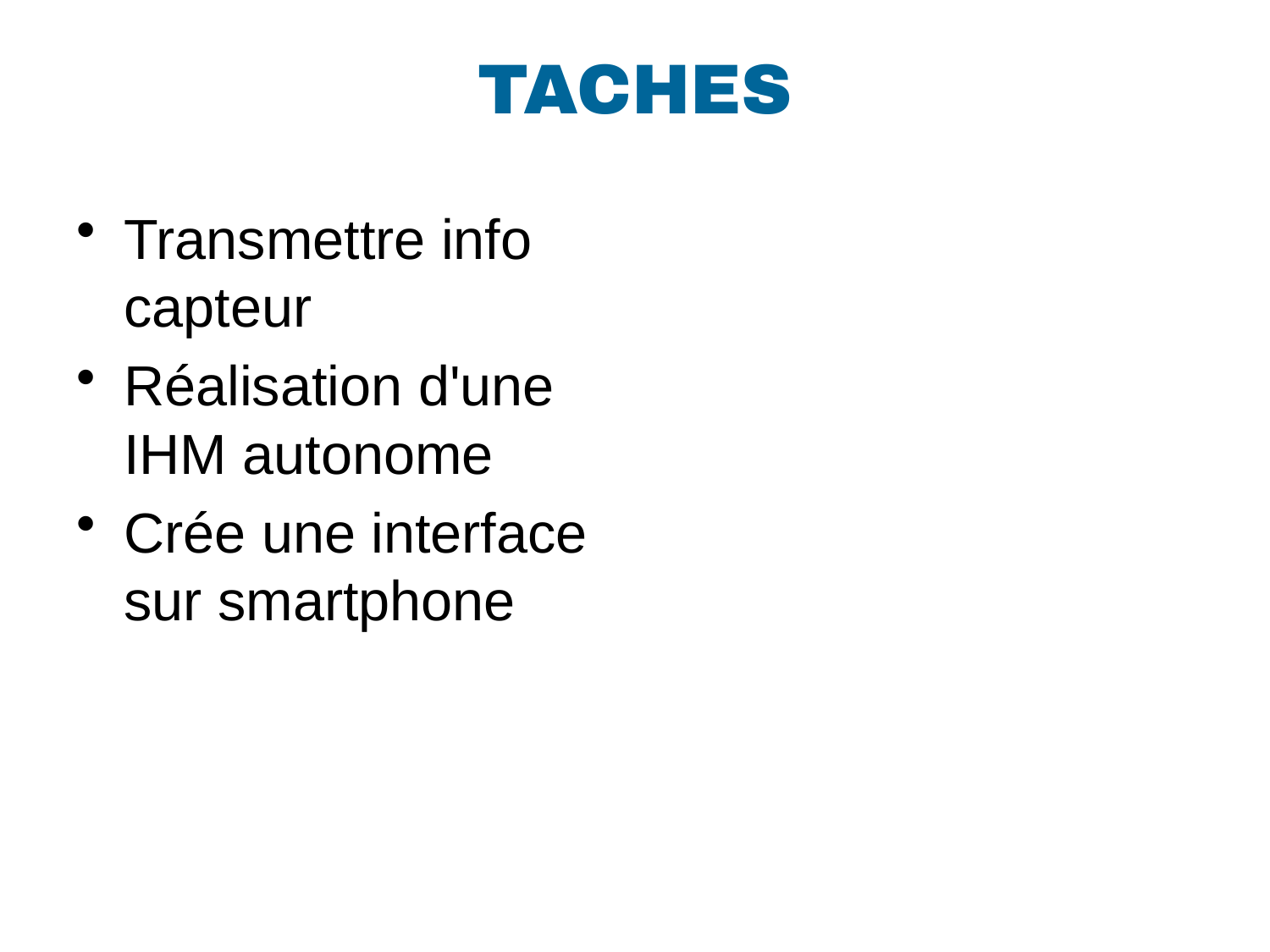

# TACHES
Transmettre info capteur
Réalisation d'une IHM autonome
Crée une interface sur smartphone